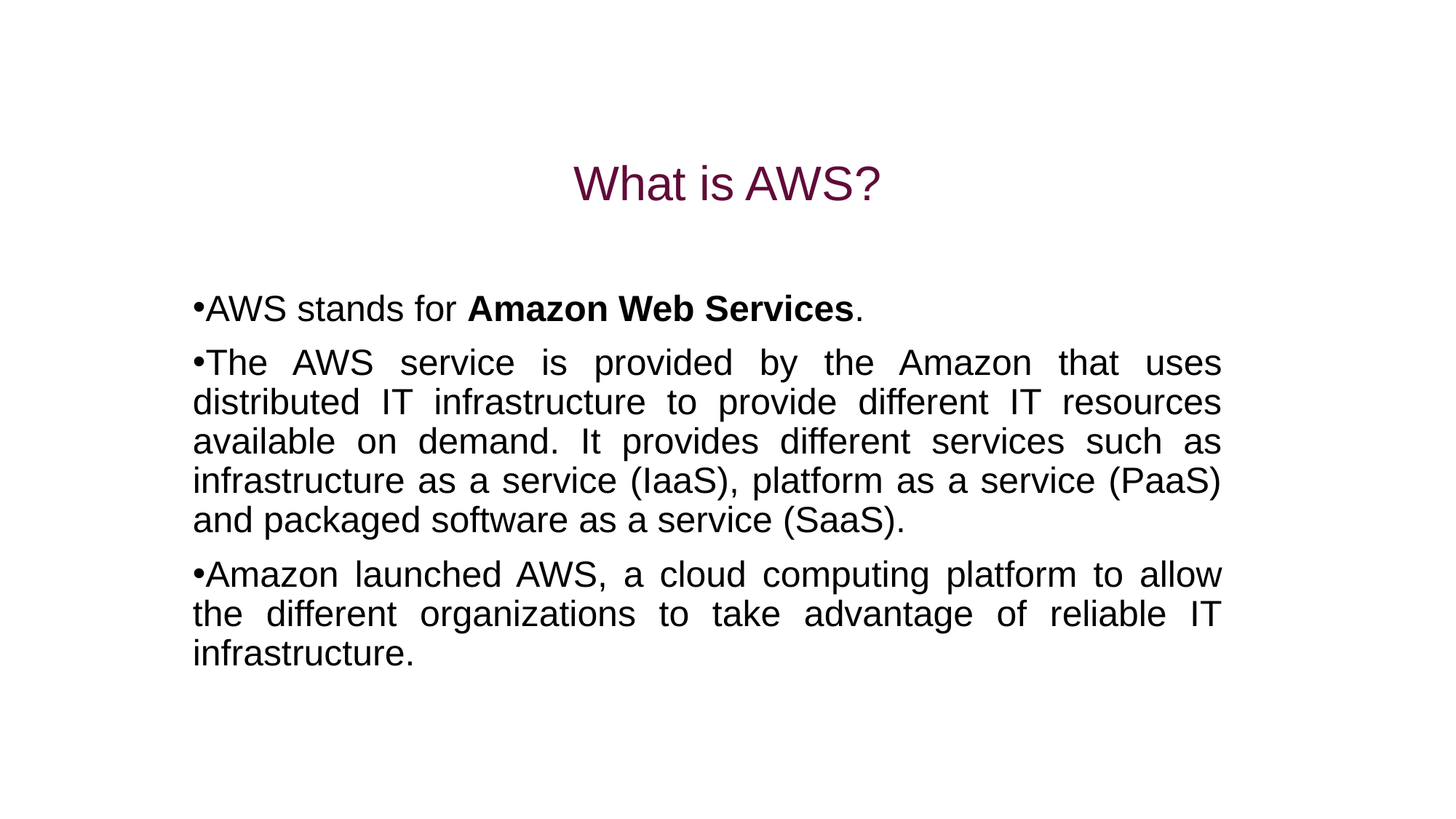

# What is AWS?
AWS stands for Amazon Web Services.
The AWS service is provided by the Amazon that uses distributed IT infrastructure to provide different IT resources available on demand. It provides different services such as infrastructure as a service (IaaS), platform as a service (PaaS) and packaged software as a service (SaaS).
Amazon launched AWS, a cloud computing platform to allow the different organizations to take advantage of reliable IT infrastructure.